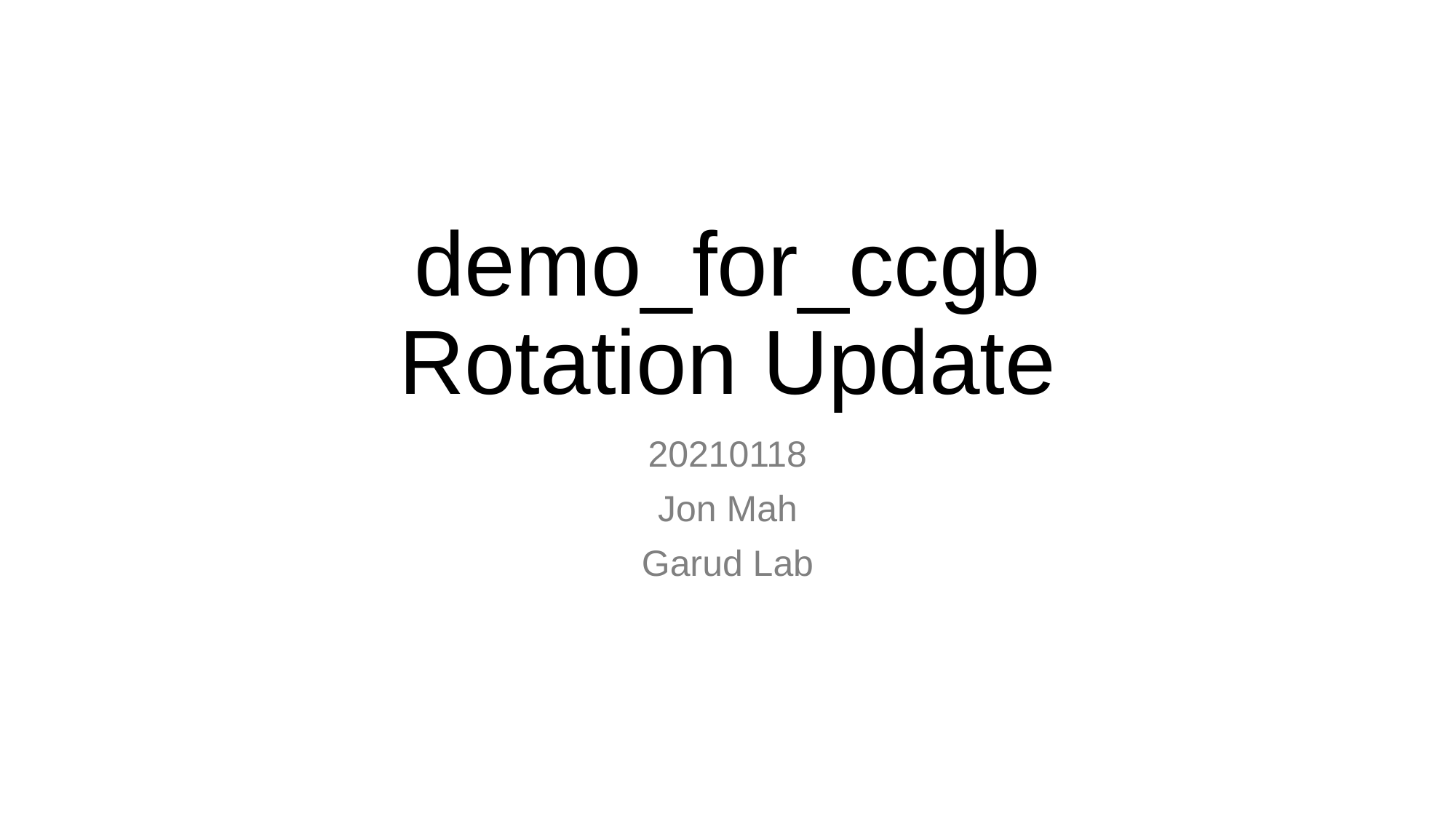

# demo_for_ccgb Rotation Update
20210118
Jon Mah
Garud Lab